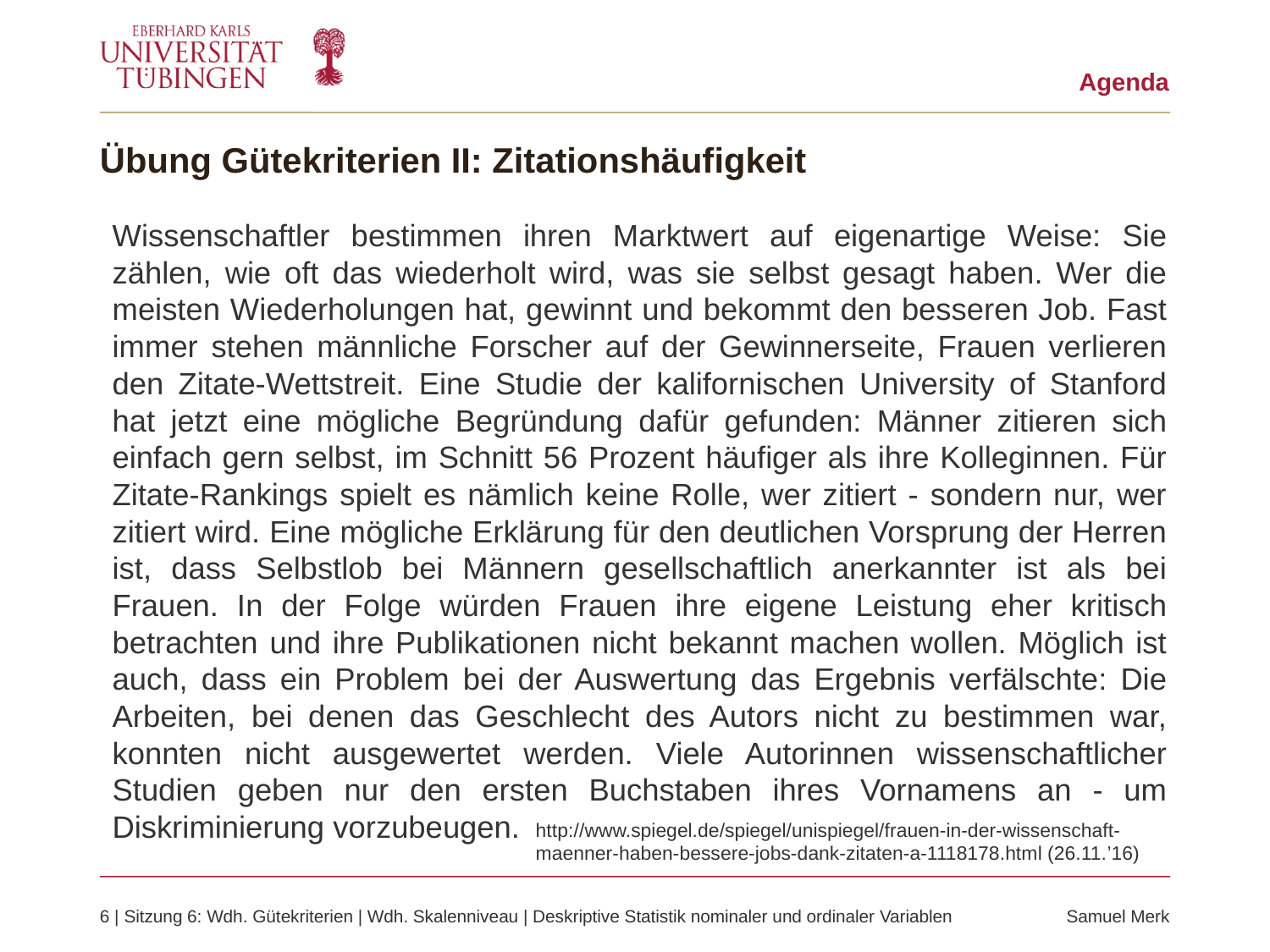

Agenda
# Übung Gütekriterien II: Zitationshäufigkeit
Wissenschaftler bestimmen ihren Marktwert auf eigenartige Weise: Sie zählen, wie oft das wiederholt wird, was sie selbst gesagt haben. Wer die meisten Wiederholungen hat, gewinnt und bekommt den besseren Job. Fast immer stehen männliche Forscher auf der Gewinnerseite, Frauen verlieren den Zitate-Wettstreit. Eine Studie der kalifornischen University of Stanford hat jetzt eine mögliche Begründung dafür gefunden: Männer zitieren sich einfach gern selbst, im Schnitt 56 Prozent häufiger als ihre Kolleginnen. Für Zitate-Rankings spielt es nämlich keine Rolle, wer zitiert - sondern nur, wer zitiert wird. Eine mögliche Erklärung für den deutlichen Vorsprung der Herren ist, dass Selbstlob bei Männern gesellschaftlich anerkannter ist als bei Frauen. In der Folge würden Frauen ihre eigene Leistung eher kritisch betrachten und ihre Publikationen nicht bekannt machen wollen. Möglich ist auch, dass ein Problem bei der Auswertung das Ergebnis verfälschte: Die Arbeiten, bei denen das Geschlecht des Autors nicht zu bestimmen war, konnten nicht ausgewertet werden. Viele Autorinnen wissenschaftlicher Studien geben nur den ersten Buchstaben ihres Vornamens an - um Diskriminierung vorzubeugen.
http://www.spiegel.de/spiegel/unispiegel/frauen-in-der-wissenschaft-maenner-haben-bessere-jobs-dank-zitaten-a-1118178.html (26.11.’16)
6 | Sitzung 6: Wdh. Gütekriterien | Wdh. Skalenniveau | Deskriptive Statistik nominaler und ordinaler Variablen	Samuel Merk